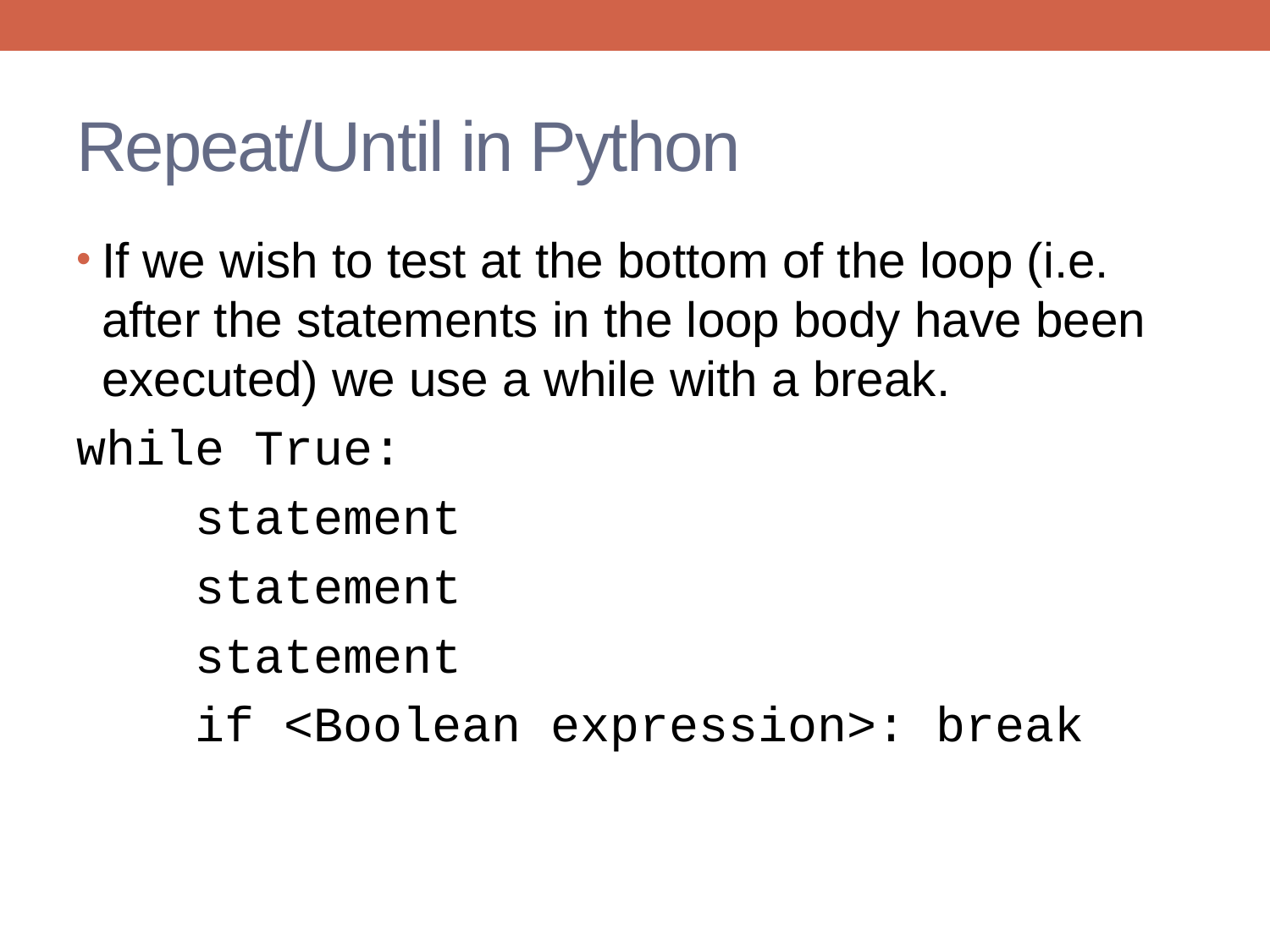

# Repeat/Until in Python
If we wish to test at the bottom of the loop (i.e. after the statements in the loop body have been executed) we use a while with a break.
while True:
    statement
    statement
    statement
    if <Boolean expression>: break